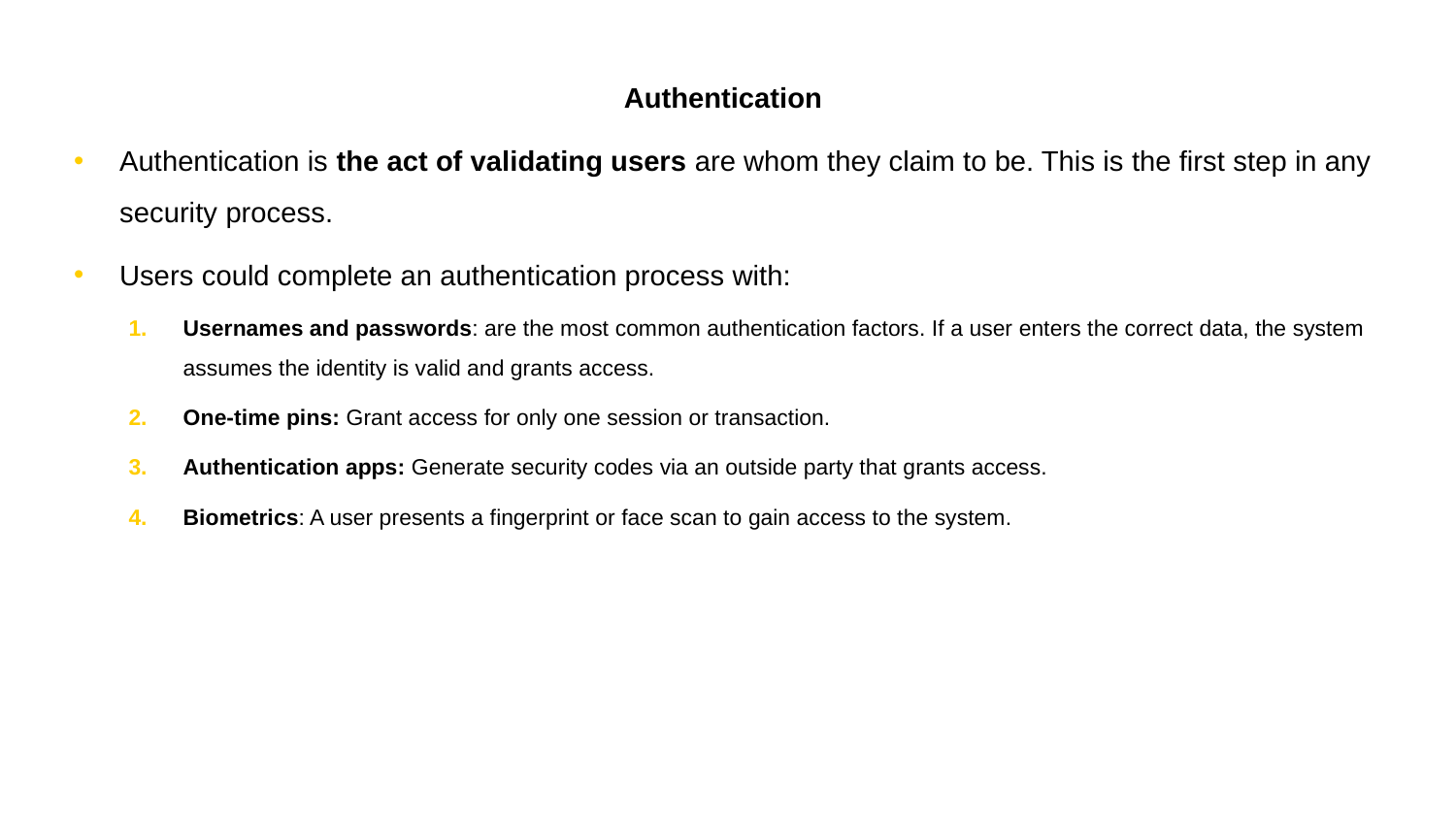

Authentication
Authentication is the act of validating users are whom they claim to be. This is the first step in any security process.
Users could complete an authentication process with:
Usernames and passwords: are the most common authentication factors. If a user enters the correct data, the system assumes the identity is valid and grants access.
One-time pins: Grant access for only one session or transaction.
Authentication apps: Generate security codes via an outside party that grants access.
Biometrics: A user presents a fingerprint or face scan to gain access to the system.